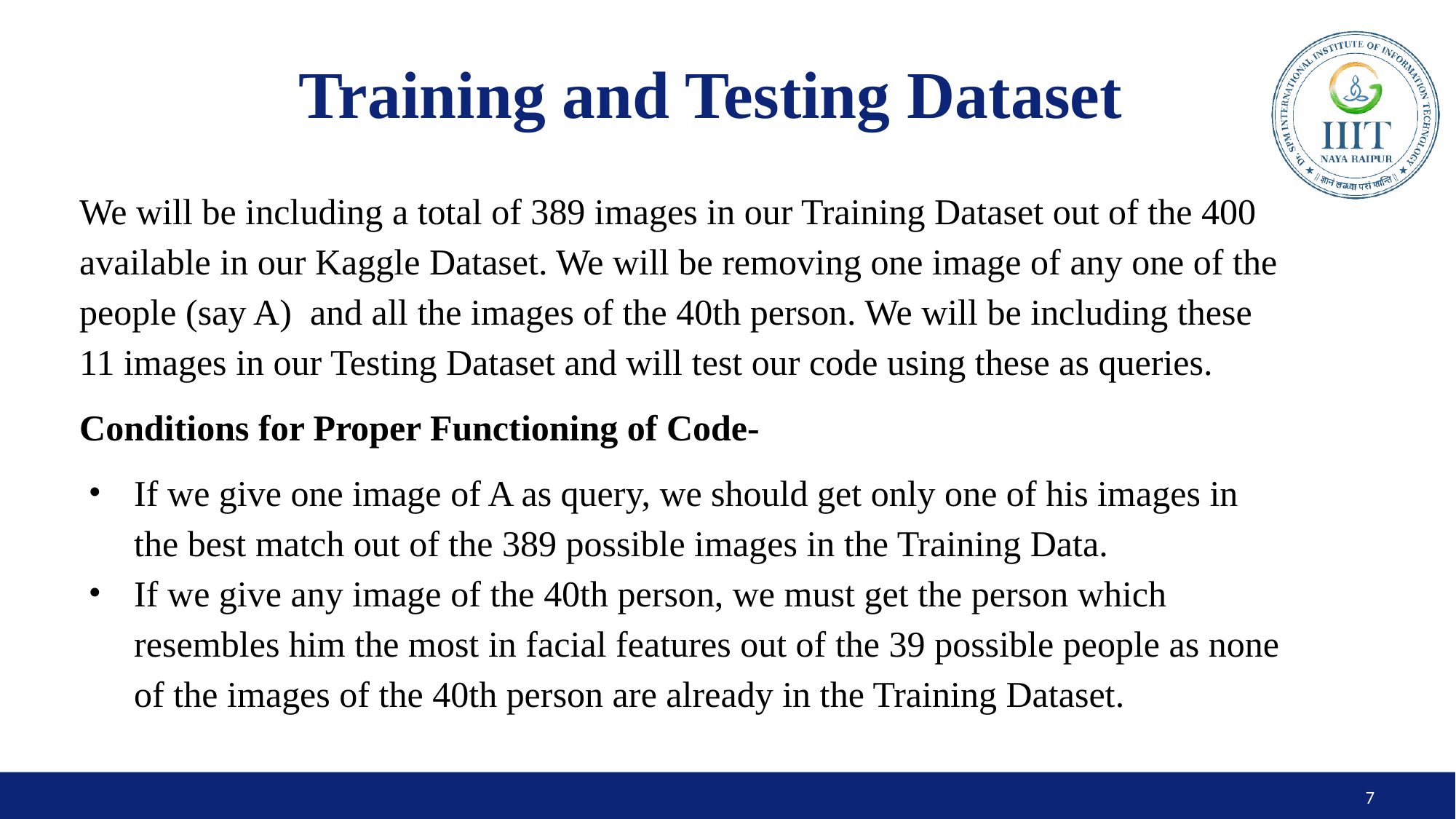

# Training and Testing Dataset
We will be including a total of 389 images in our Training Dataset out of the 400 available in our Kaggle Dataset. We will be removing one image of any one of the people (say A)  and all the images of the 40th person. We will be including these 11 images in our Testing Dataset and will test our code using these as queries.
Conditions for Proper Functioning of Code-
If we give one image of A as query, we should get only one of his images in the best match out of the 389 possible images in the Training Data.
If we give any image of the 40th person, we must get the person which resembles him the most in facial features out of the 39 possible people as none of the images of the 40th person are already in the Training Dataset.
7